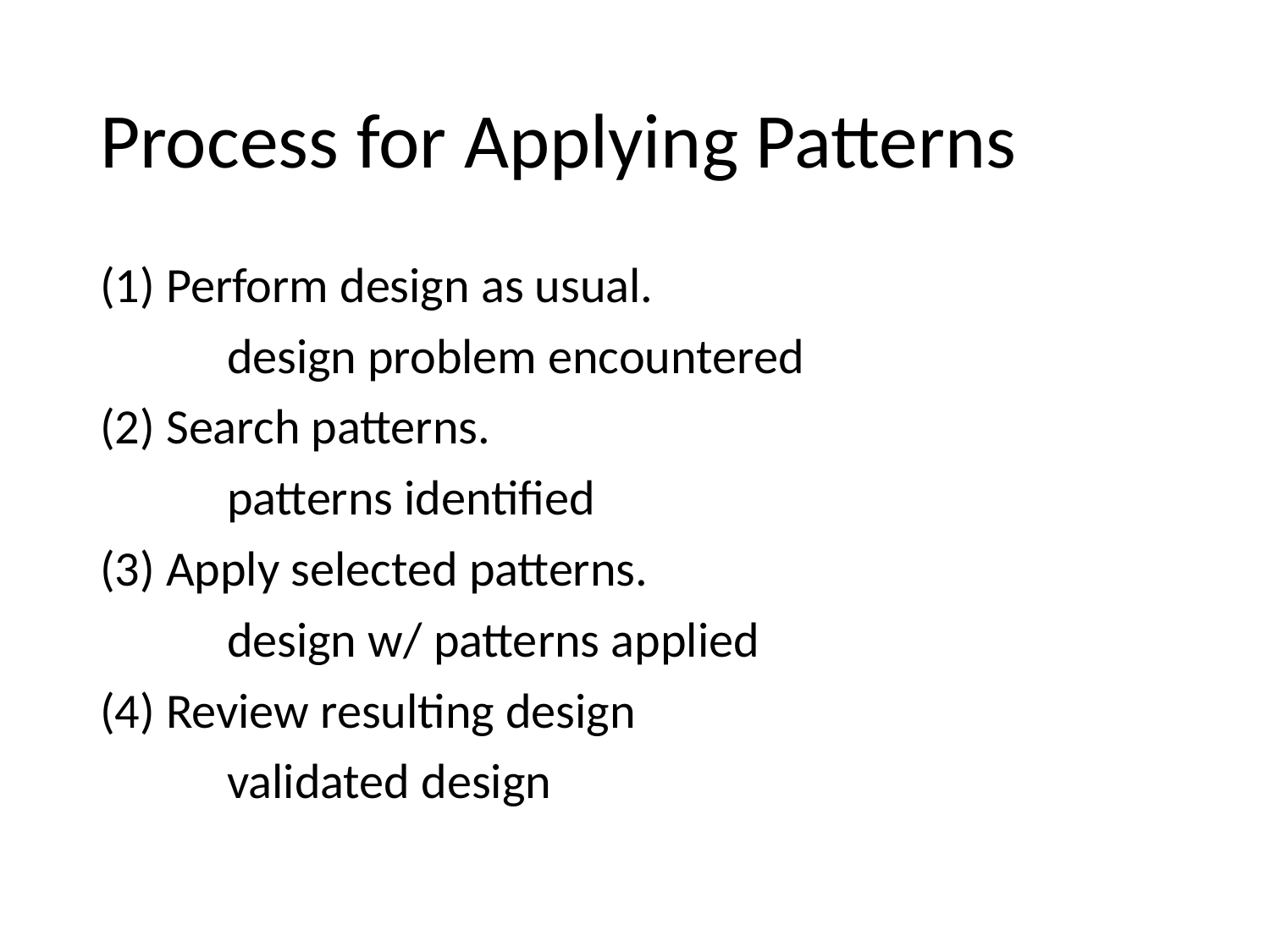

# Process for Applying Patterns
(1) Perform design as usual.
	design problem encountered
(2) Search patterns.
	patterns identified
(3) Apply selected patterns.
	design w/ patterns applied
(4) Review resulting design
	validated design